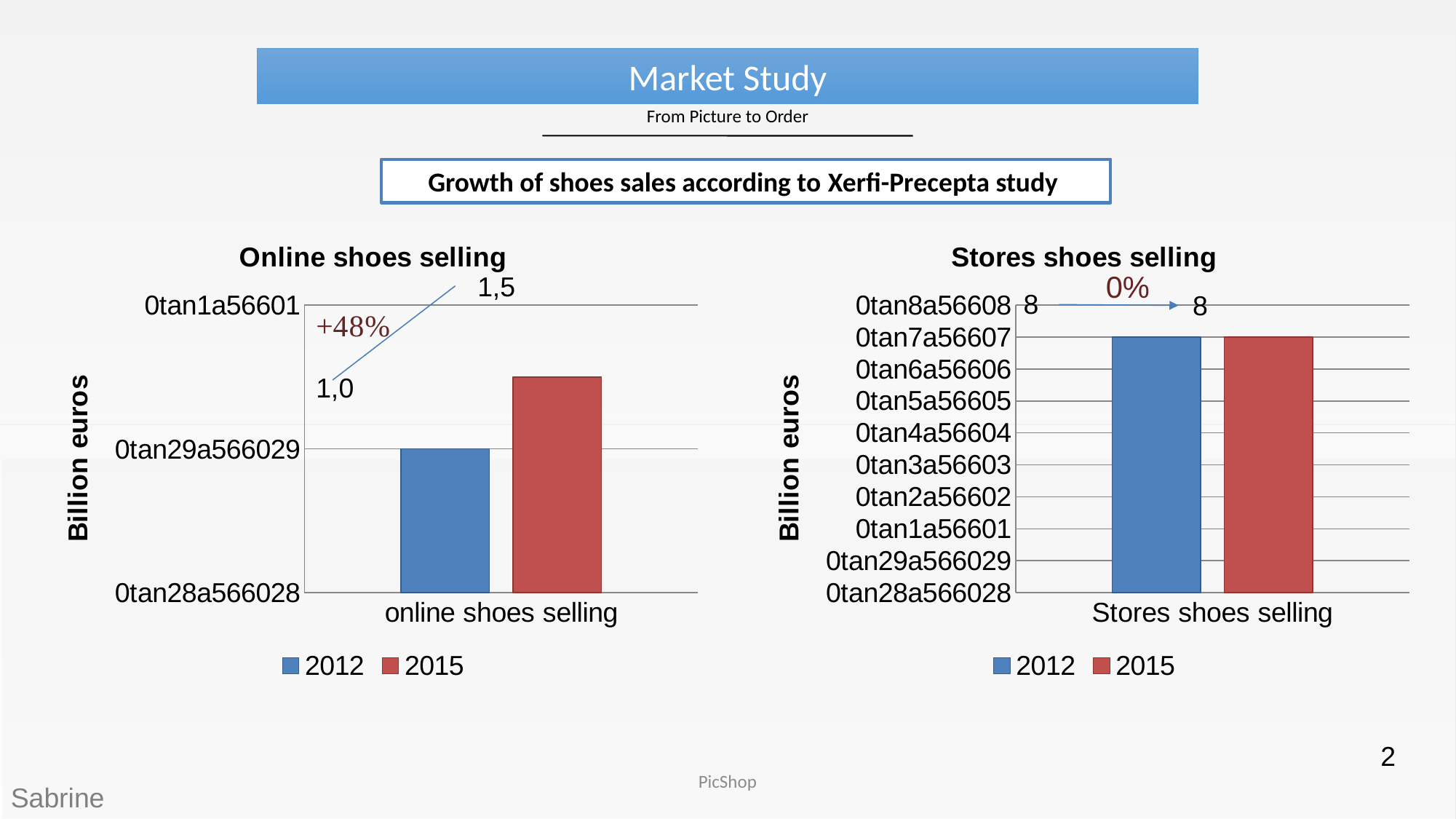

Market Study
From Picture to Order
Growth of shoes sales according to Xerfi-Precepta study

### Chart: Online shoes selling

| Category | 2012 | 2015 |
|---|---|---|
| online shoes selling | 1.0 | 1.5 |

### Chart: Stores shoes selling

| Category | 2012 | 2015 |
|---|---|---|
| Stores shoes selling | 8.0 | 8.0 |
0%
1,5
8
8
1,0
2
PicShop
Sabrine